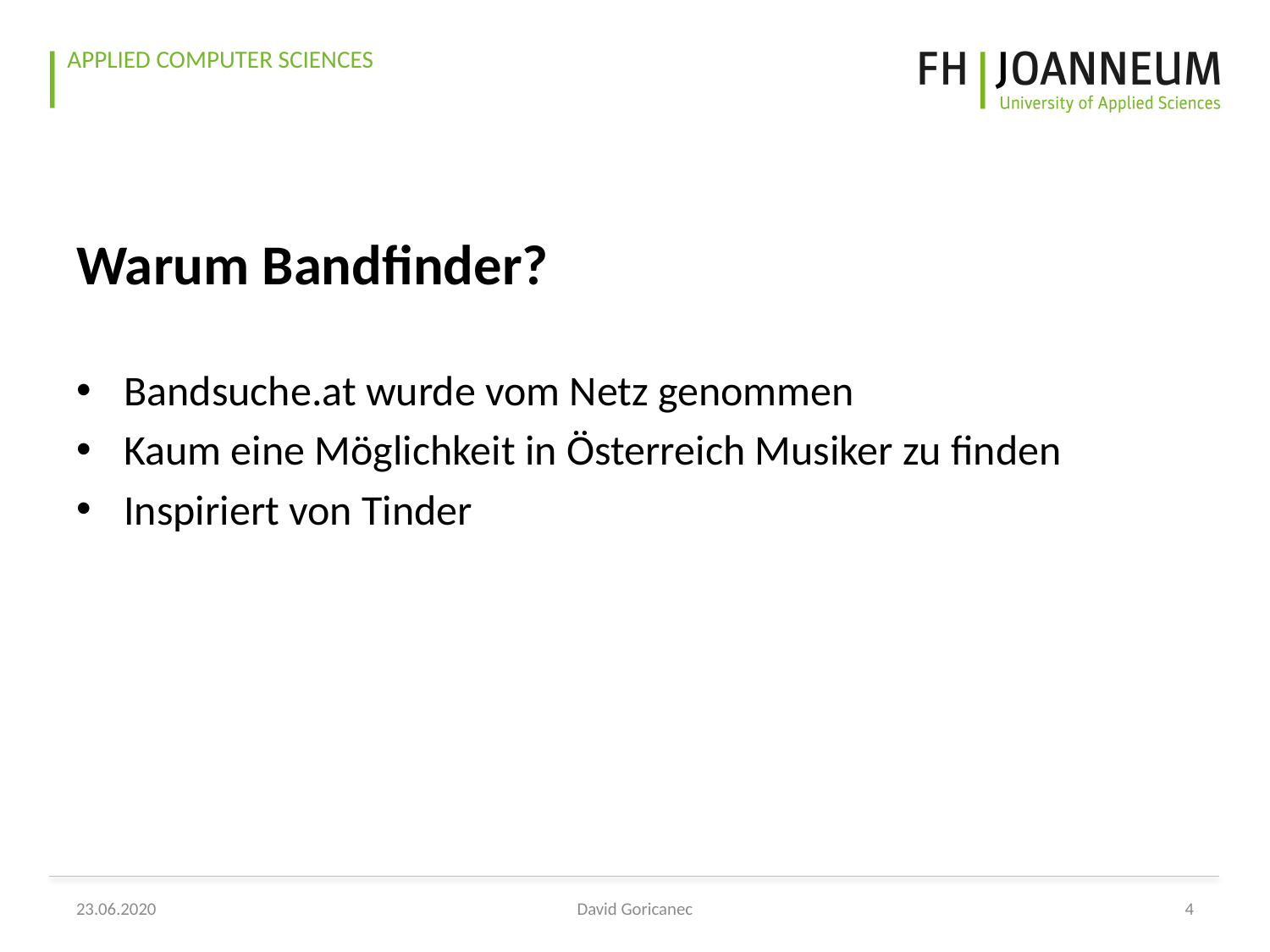

Warum Bandfinder?

Bandsuche.at wurde vom Netz genommen
Kaum eine Möglichkeit in Österreich Musiker zu finden
Inspiriert von Tinder

23.06.2020
David Goricanec
4